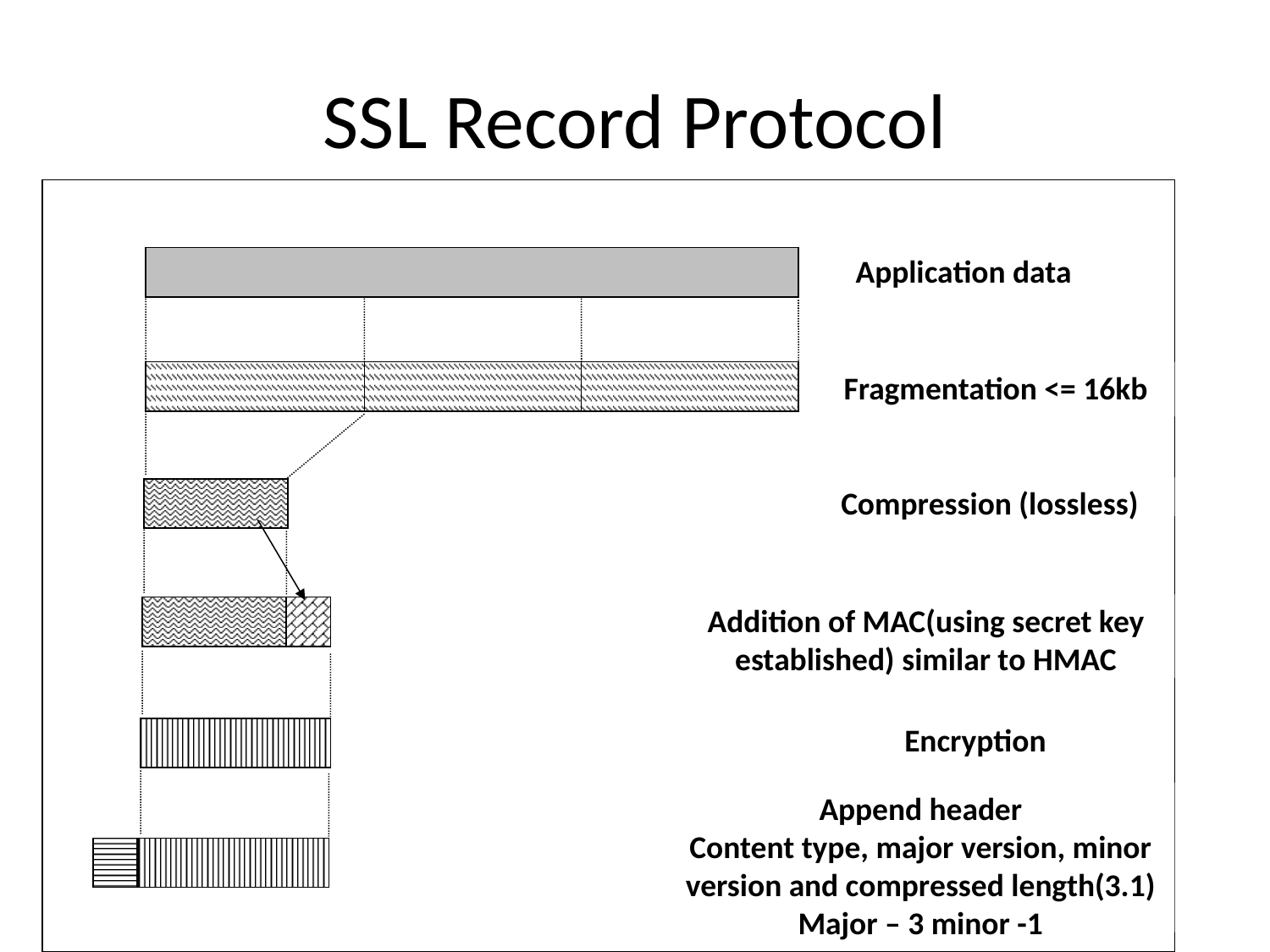

# SSL Record Protocol

Application data

Fragmentation <= 16kb

Compression (lossless)

Addition of MAC(using secret key established) similar to HMAC

Encryption

Append header
Content type, major version, minor version and compressed length(3.1)
Major – 3 minor -1